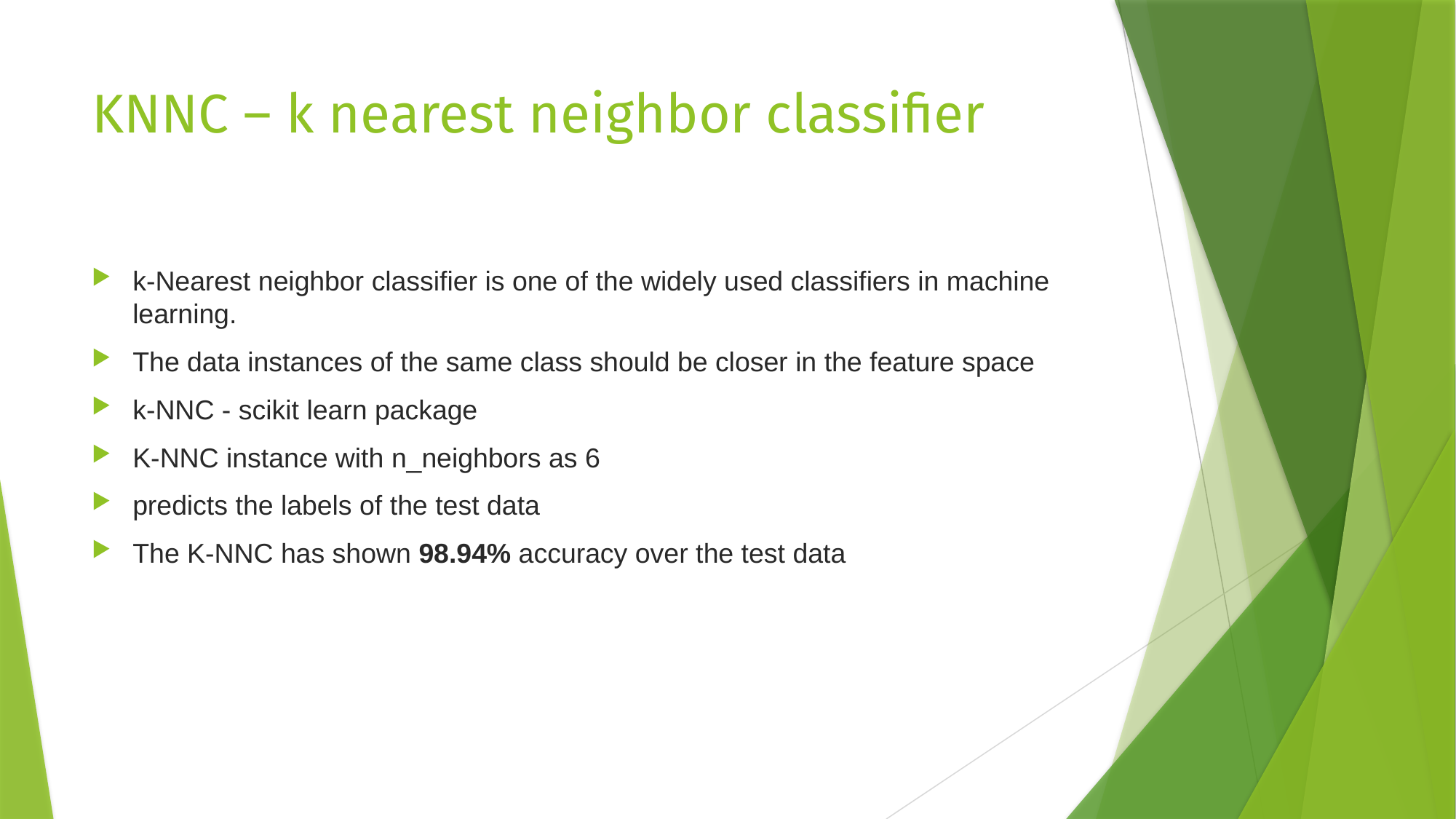

# KNNC – k nearest neighbor classifier
k-Nearest neighbor classifier is one of the widely used classifiers in machine learning.
The data instances of the same class should be closer in the feature space
k-NNC - scikit learn package
K-NNC instance with n_neighbors as 6
predicts the labels of the test data
The K-NNC has shown 98.94% accuracy over the test data